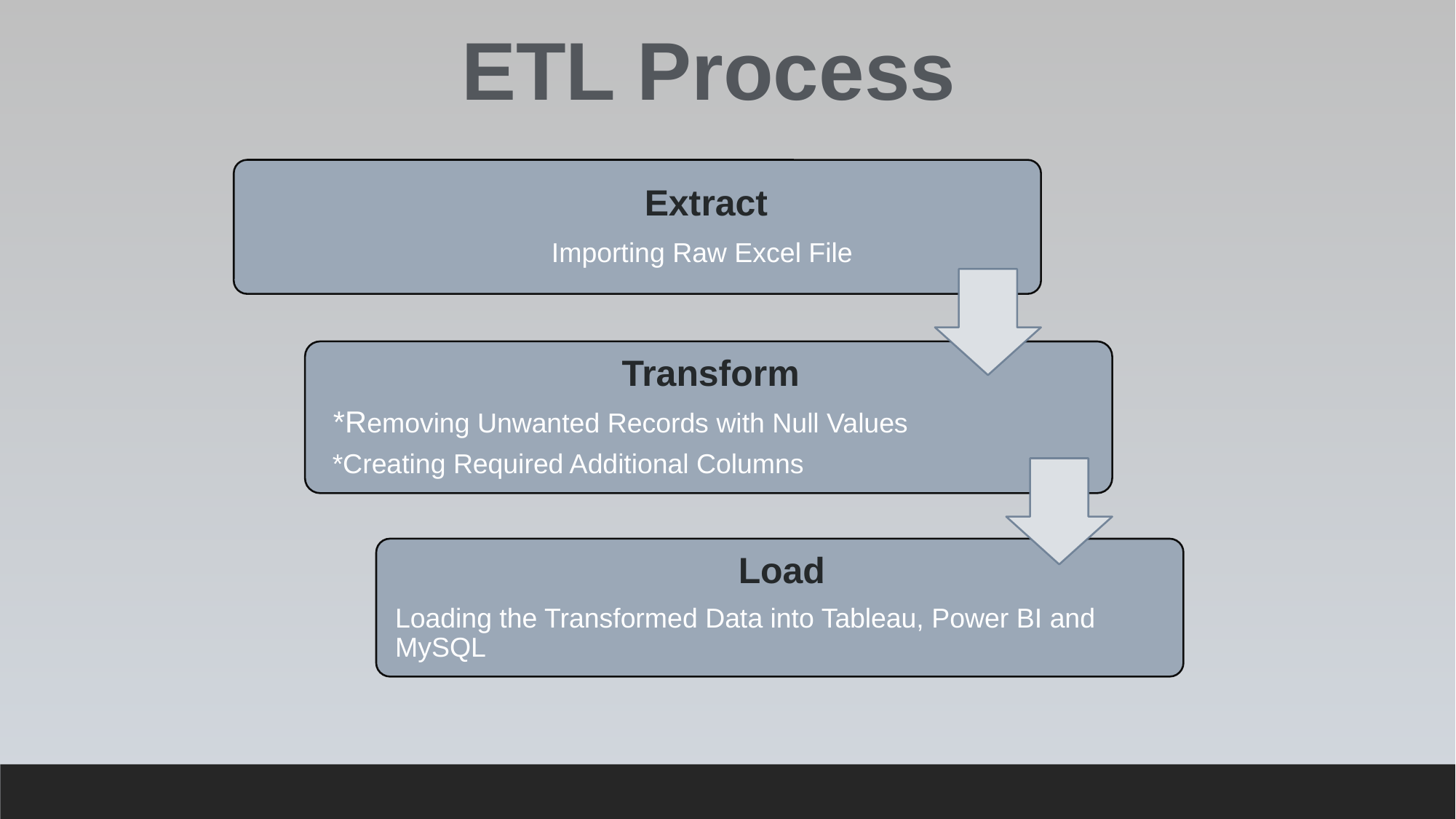

ETL Process
                Extract
               Importing Raw Excel File
Transform
 *Removing Unwanted Records with Null Values
 *Creating Required Additional Columns
Load
Loading the Transformed Data into Tableau, Power BI and MySQL